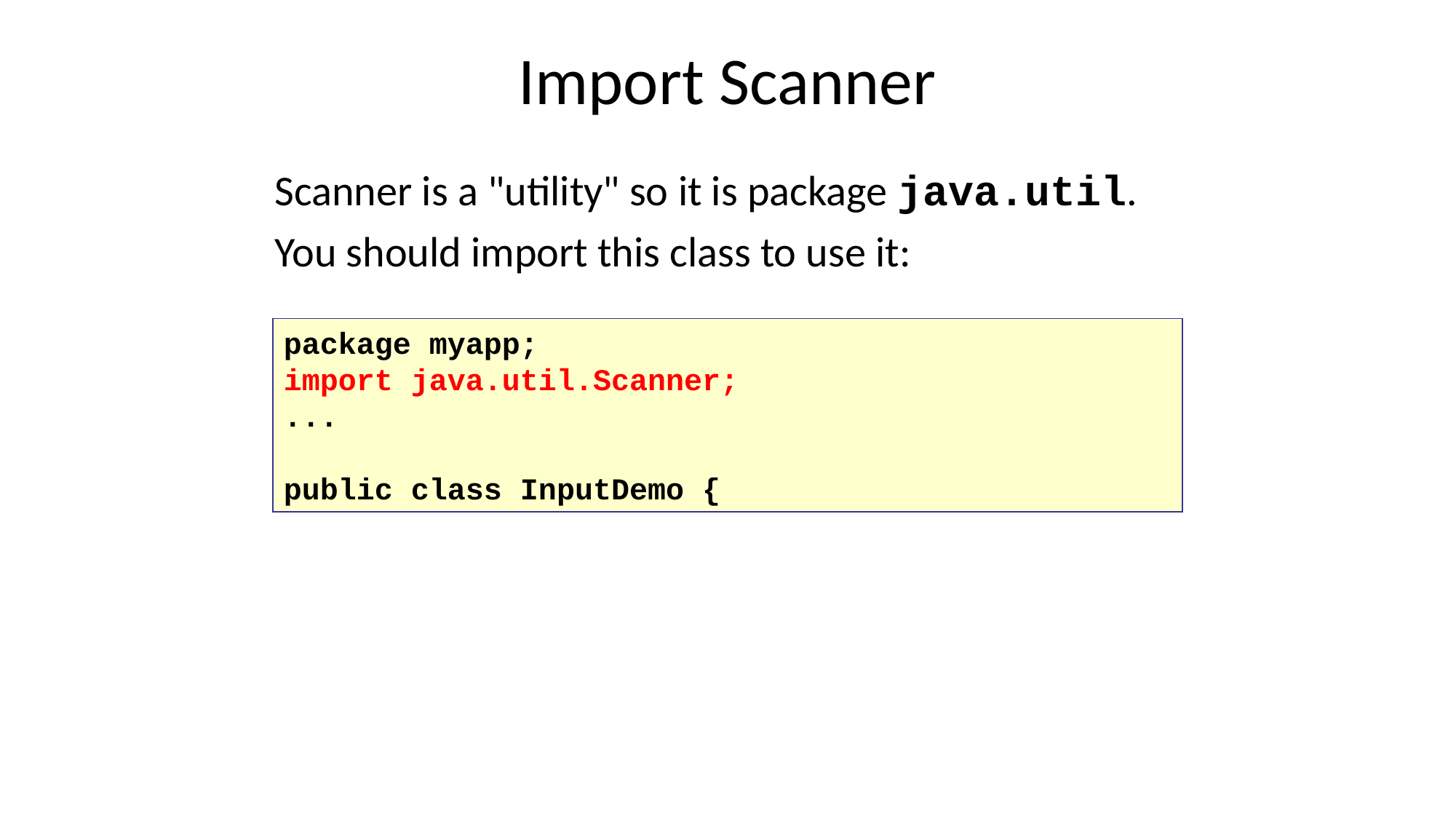

Import Scanner
Scanner is a "utility" so it is package java.util.
You should import this class to use it:
package myapp;
import java.util.Scanner;
...

public class InputDemo {